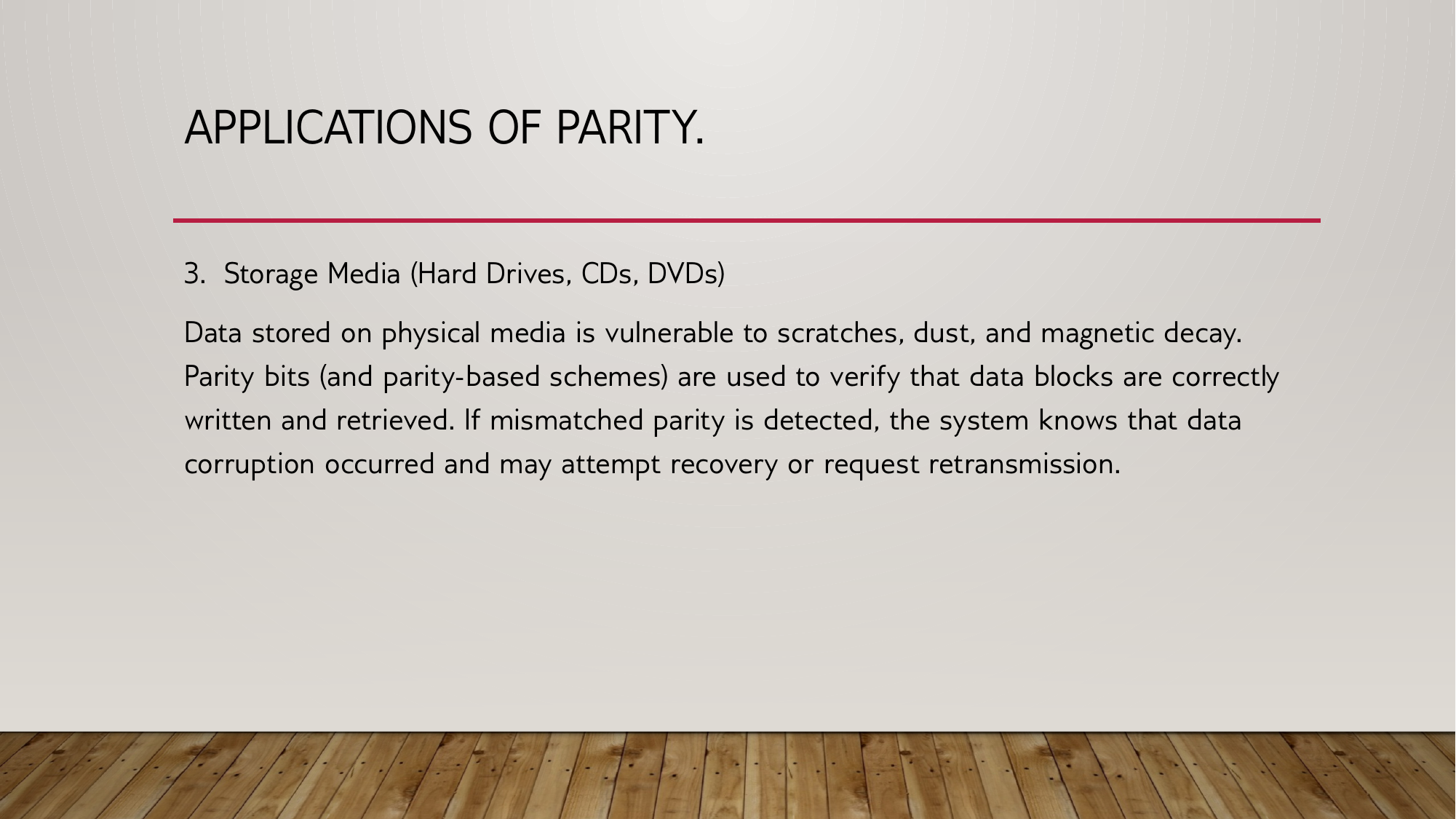

# Applications of parity.
3.  Storage Media (Hard Drives, CDs, DVDs)
Data stored on physical media is vulnerable to scratches, dust, and magnetic decay. Parity bits (and parity-based schemes) are used to verify that data blocks are correctly written and retrieved. If mismatched parity is detected, the system knows that data corruption occurred and may attempt recovery or request retransmission.